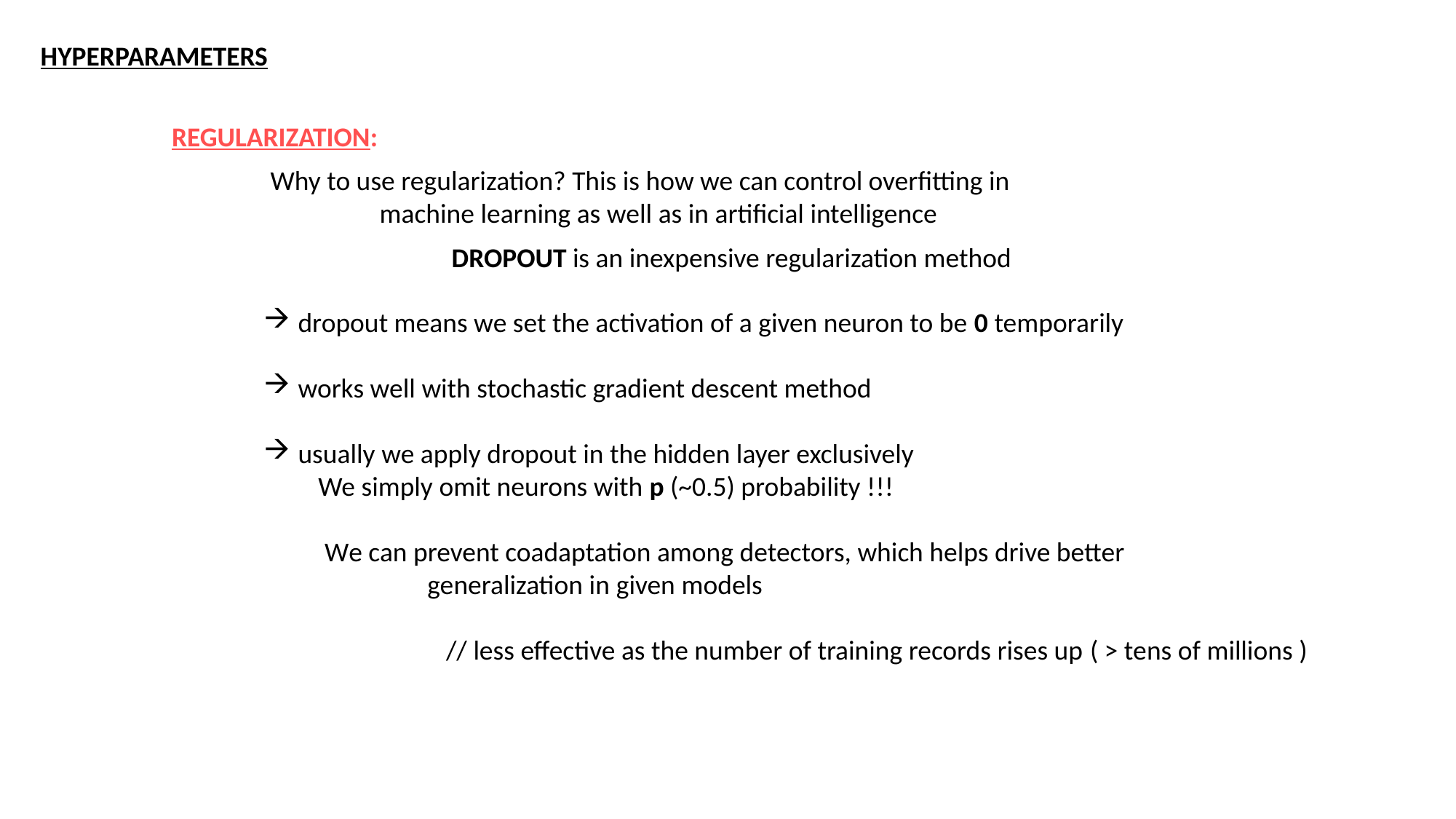

HYPERPARAMETERS
   REGULARIZATION:
Why to use regularization? This is how we can control overfitting in
	machine learning as well as in artificial intelligence
DROPOUT is an inexpensive regularization method
dropout means we set the activation of a given neuron to be 0 temporarily

works well with stochastic gradient descent method

usually we apply dropout in the hidden layer exclusively
We simply omit neurons with p (~0.5) probability !!!

 We can prevent coadaptation among detectors, which helps drive better
	generalization in given models

	   // less effective as the number of training records rises up ( > tens of millions )